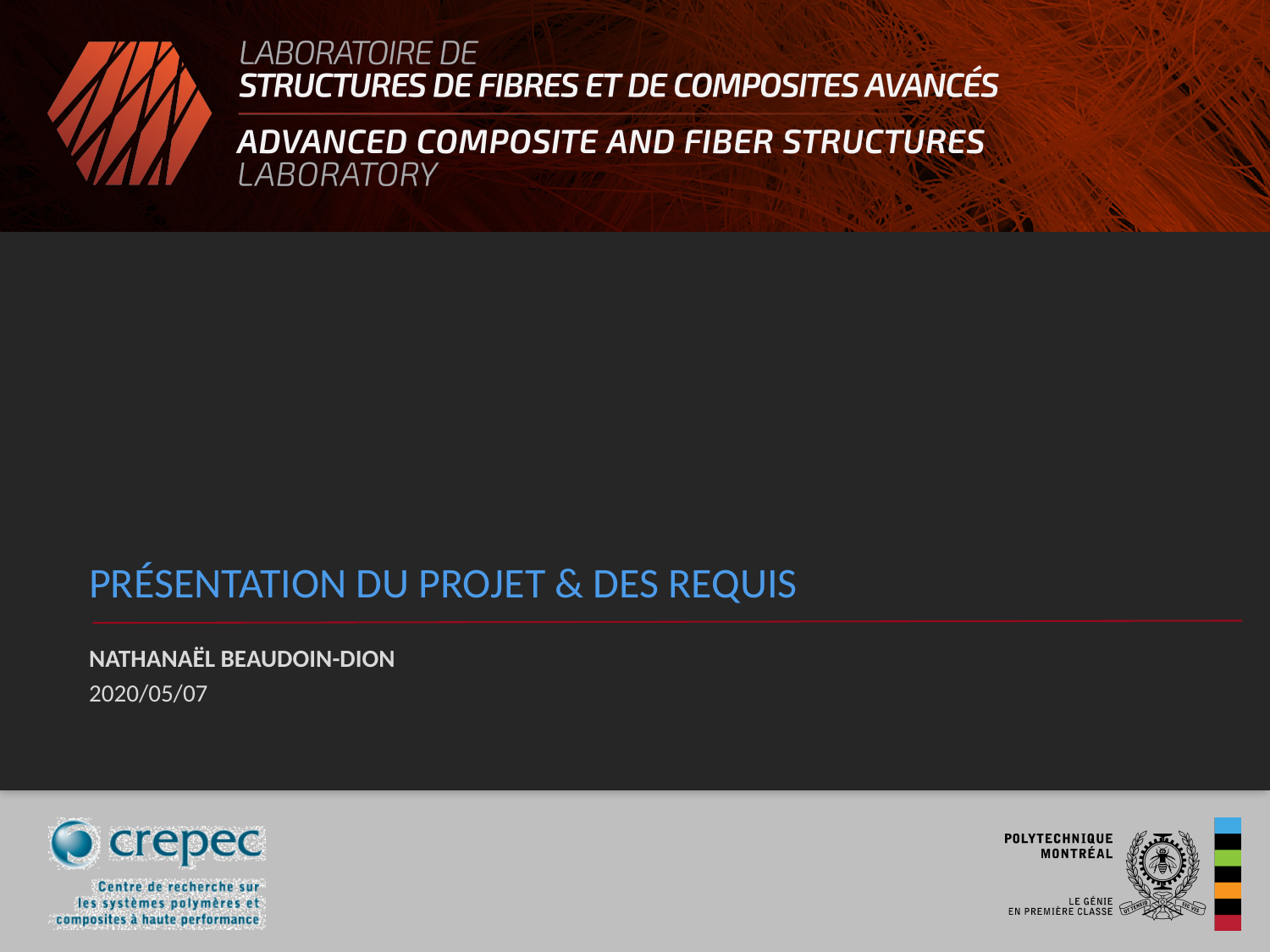

# PRÉSENTATION DU PROJET & DES REQUIS
NATHANAËL BEAUDOIN-DION
2020/05/07